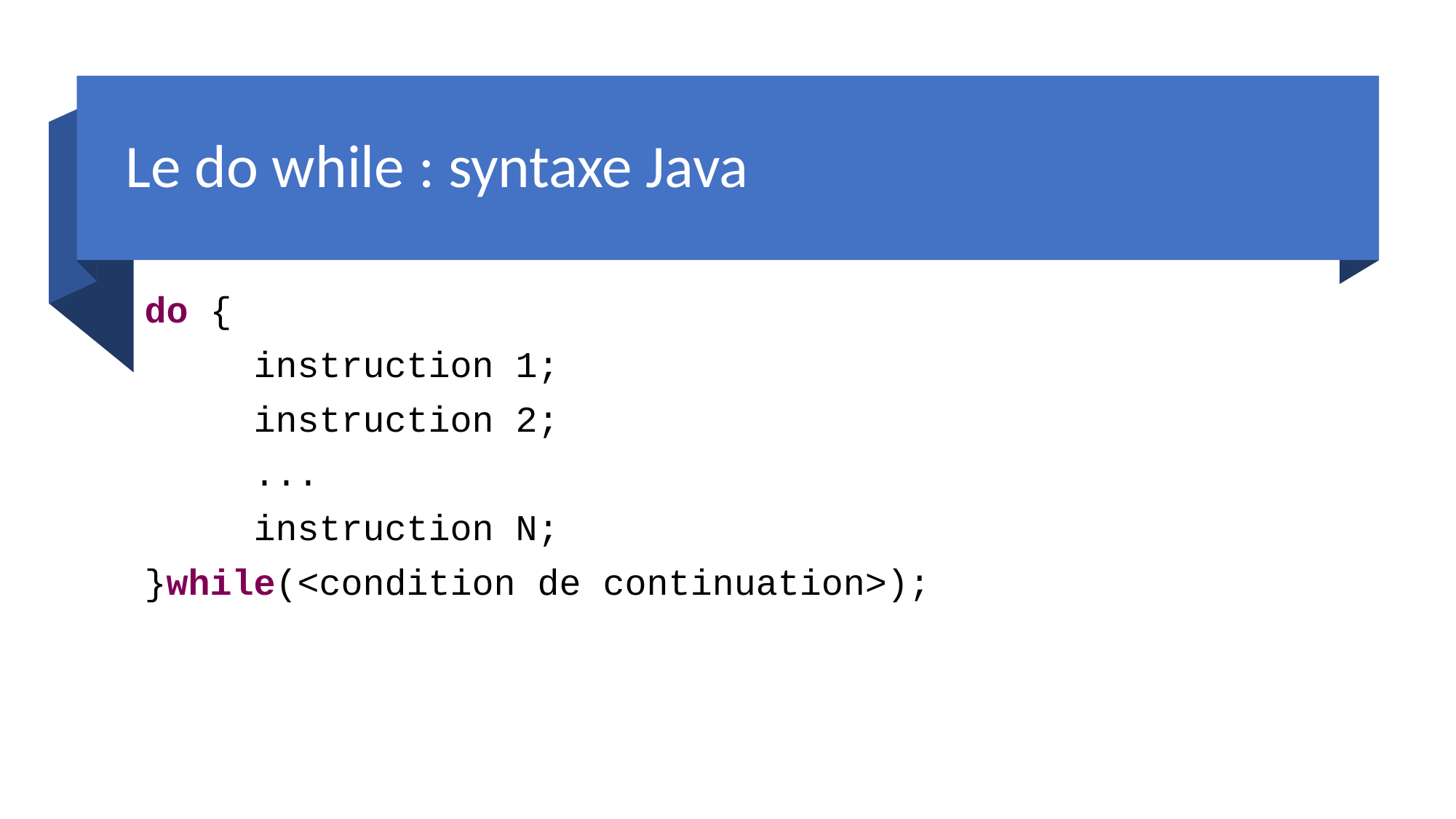

# Le do while : syntaxe Java

do {
	instruction 1;
	instruction 2;
	...
	instruction N;
}while(<condition de continuation>);